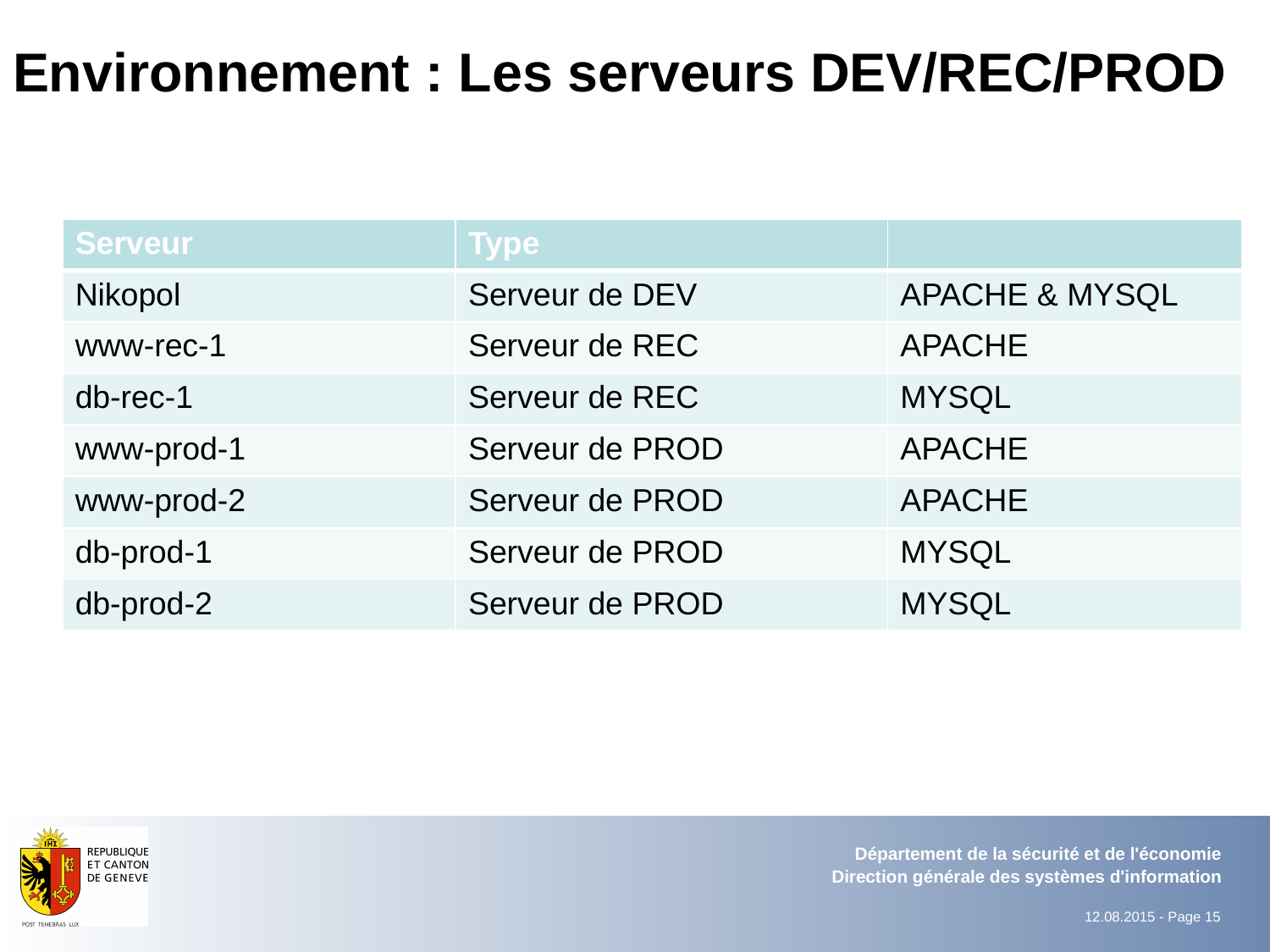

# Environnement : Les serveurs DEV/REC/PROD
| Serveur | Type |  |
| --- | --- | --- |
| Nikopol | Serveur de DEV | APACHE & MYSQL |
| www-rec-1 | Serveur de REC | APACHE |
| db-rec-1 | Serveur de REC | MYSQL |
| www-prod-1 | Serveur de PROD | APACHE |
| www-prod-2 | Serveur de PROD | APACHE |
| db-prod-1 | Serveur de PROD | MYSQL |
| db-prod-2 | Serveur de PROD | MYSQL |